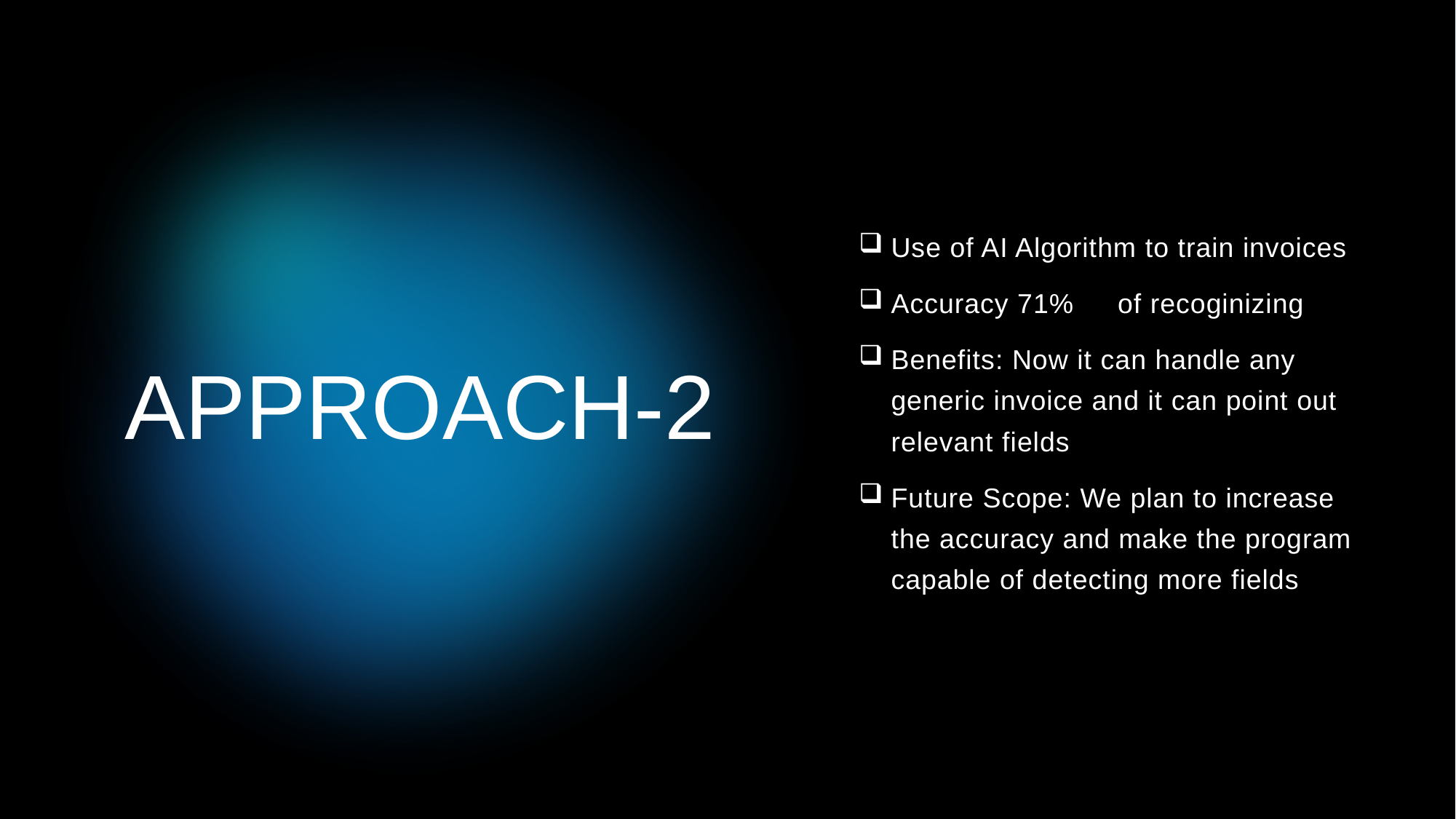

Use of AI Algorithm to train invoices
Accuracy 71%	 of recoginizing
Benefits: Now it can handle any generic invoice and it can point out relevant fields
Future Scope: We plan to increase the accuracy and make the program capable of detecting more fields
# APPROACH-2